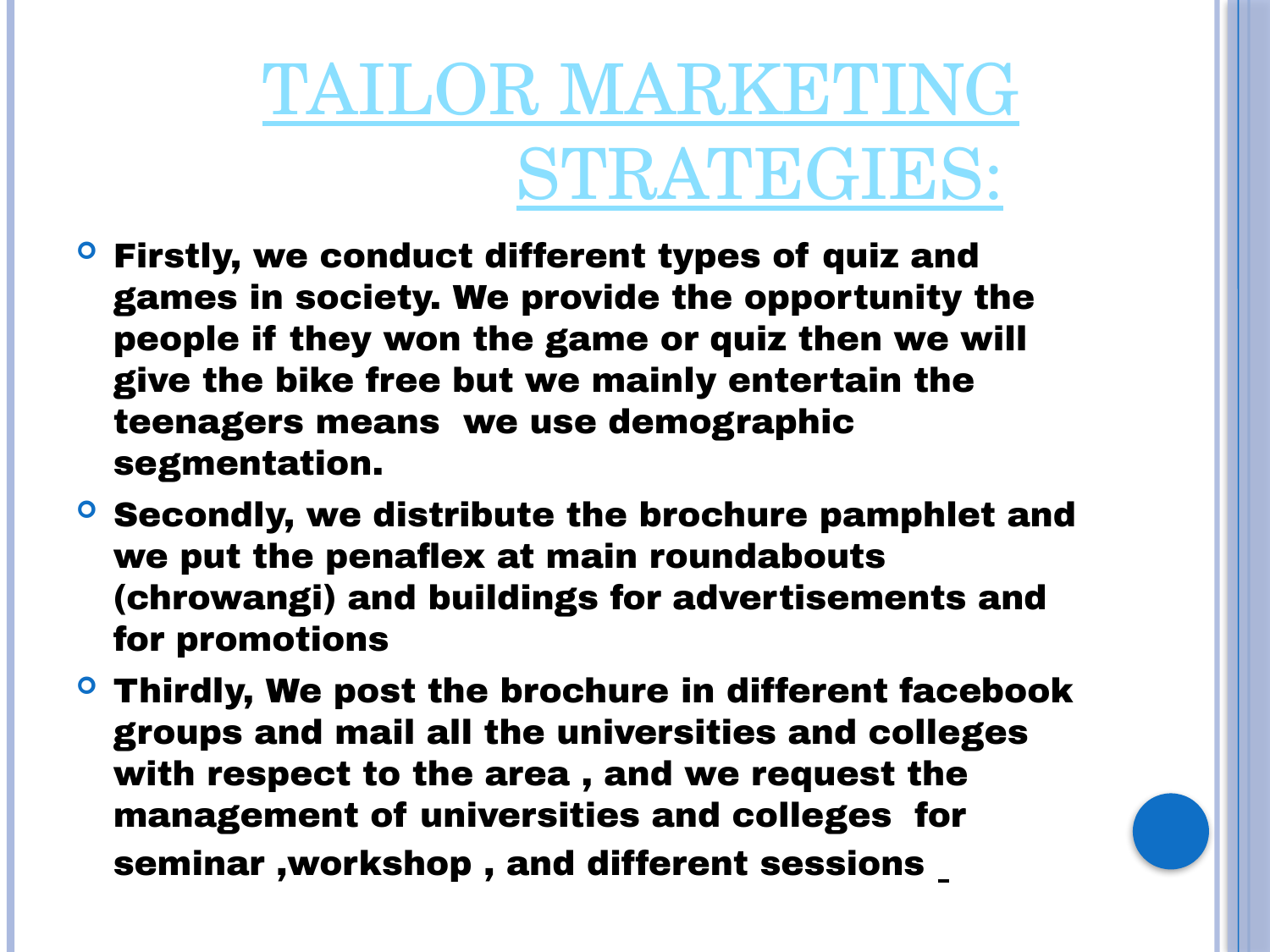

# Tailor marketing			   strategies:
Firstly, we conduct different types of quiz and games in society. We provide the opportunity the people if they won the game or quiz then we will give the bike free but we mainly entertain the teenagers means  we use demographic segmentation.
Secondly, we distribute the brochure pamphlet and we put the penaflex at main roundabouts (chrowangi) and buildings for advertisements and for promotions
Thirdly, We post the brochure in different facebook groups and mail all the universities and colleges with respect to the area , and we request the management of universities and colleges  for seminar ,workshop , and different sessions